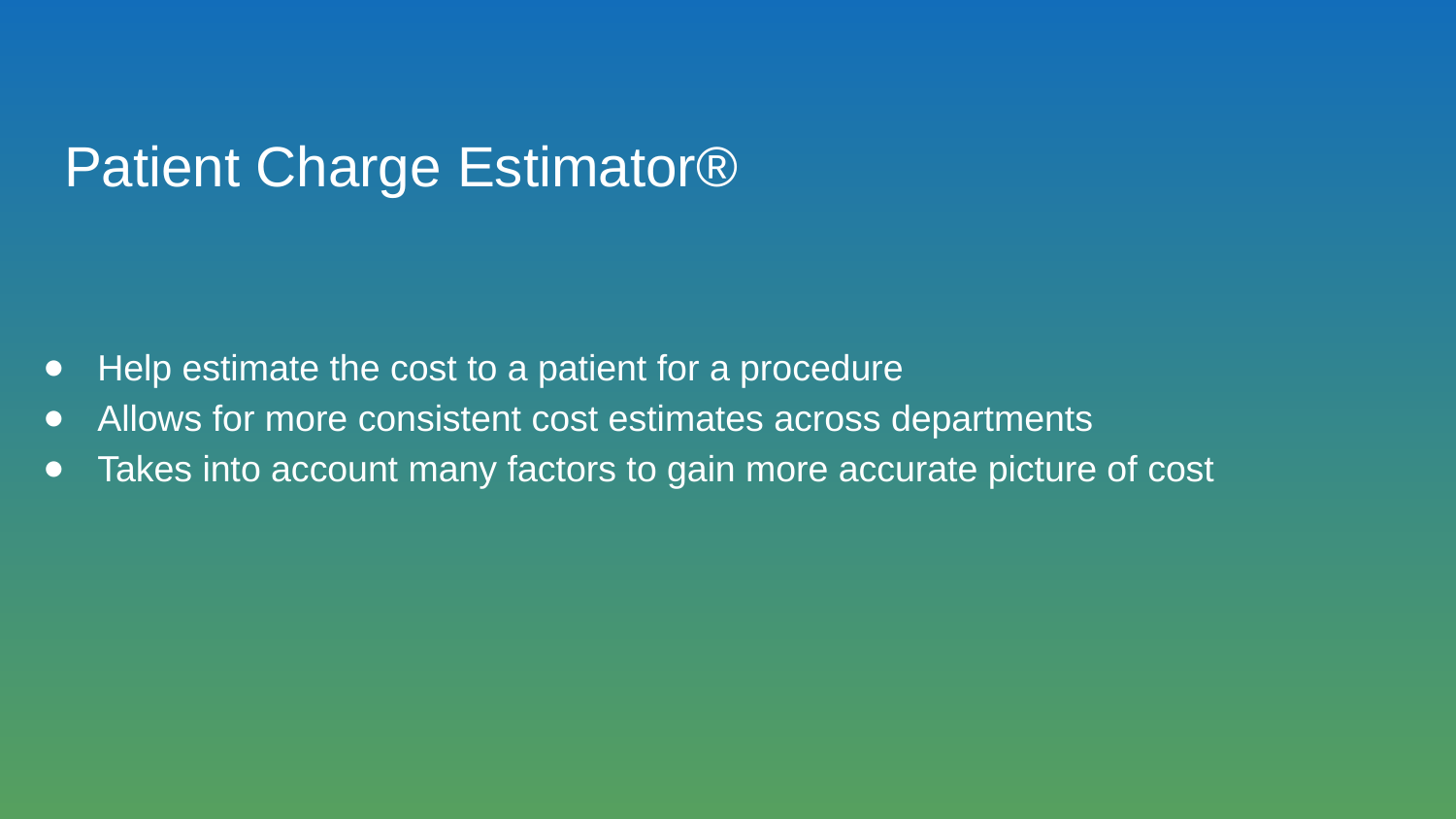

# Patient Charge Estimator®
Help estimate the cost to a patient for a procedure
Allows for more consistent cost estimates across departments
Takes into account many factors to gain more accurate picture of cost